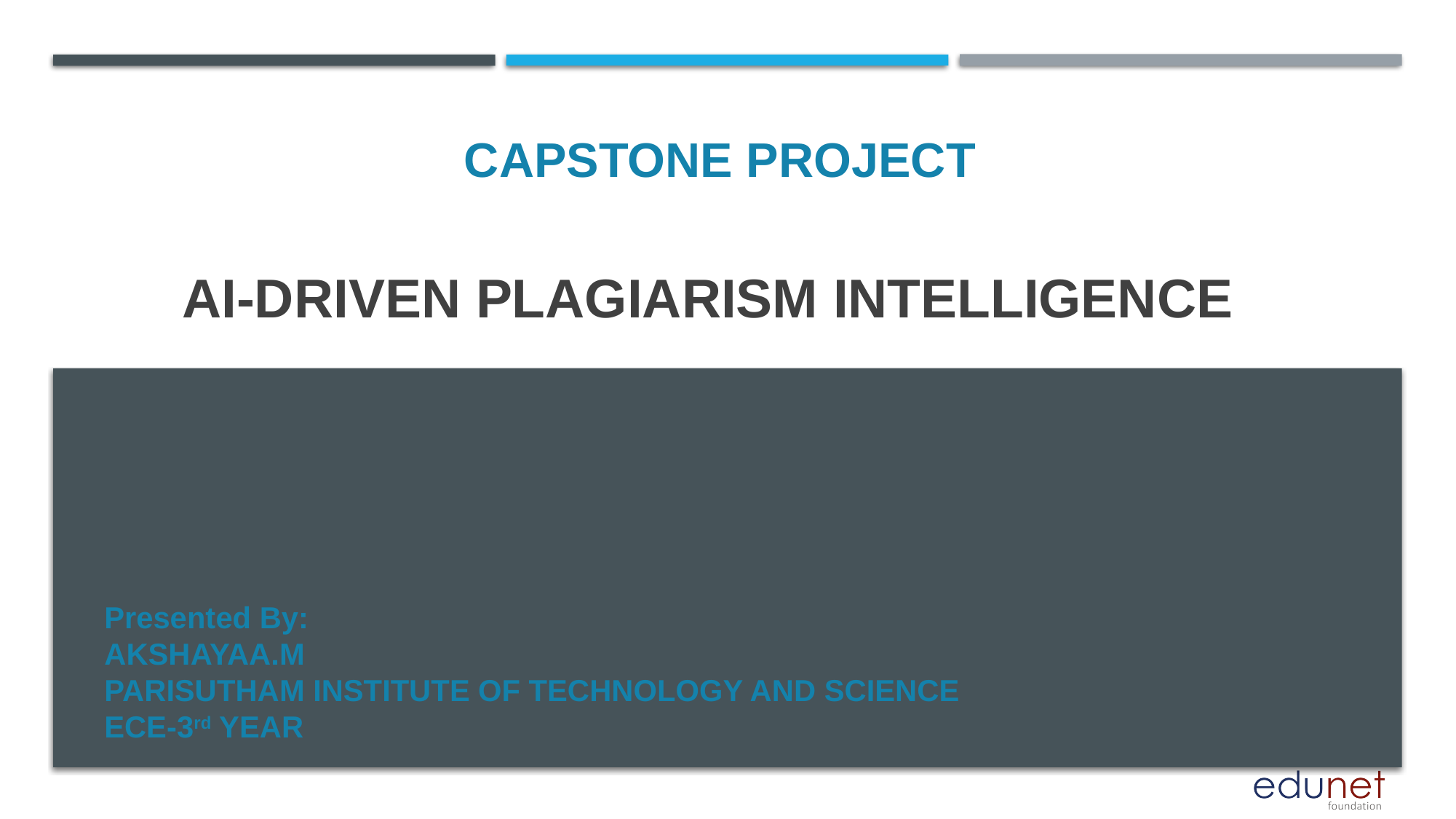

CAPSTONE PROJECT
# AI-Driven Plagiarism Intelligence
Presented By:
AKSHAYAA.M
PARISUTHAM INSTITUTE OF TECHNOLOGY AND SCIENCE
ECE-3rd YEAR